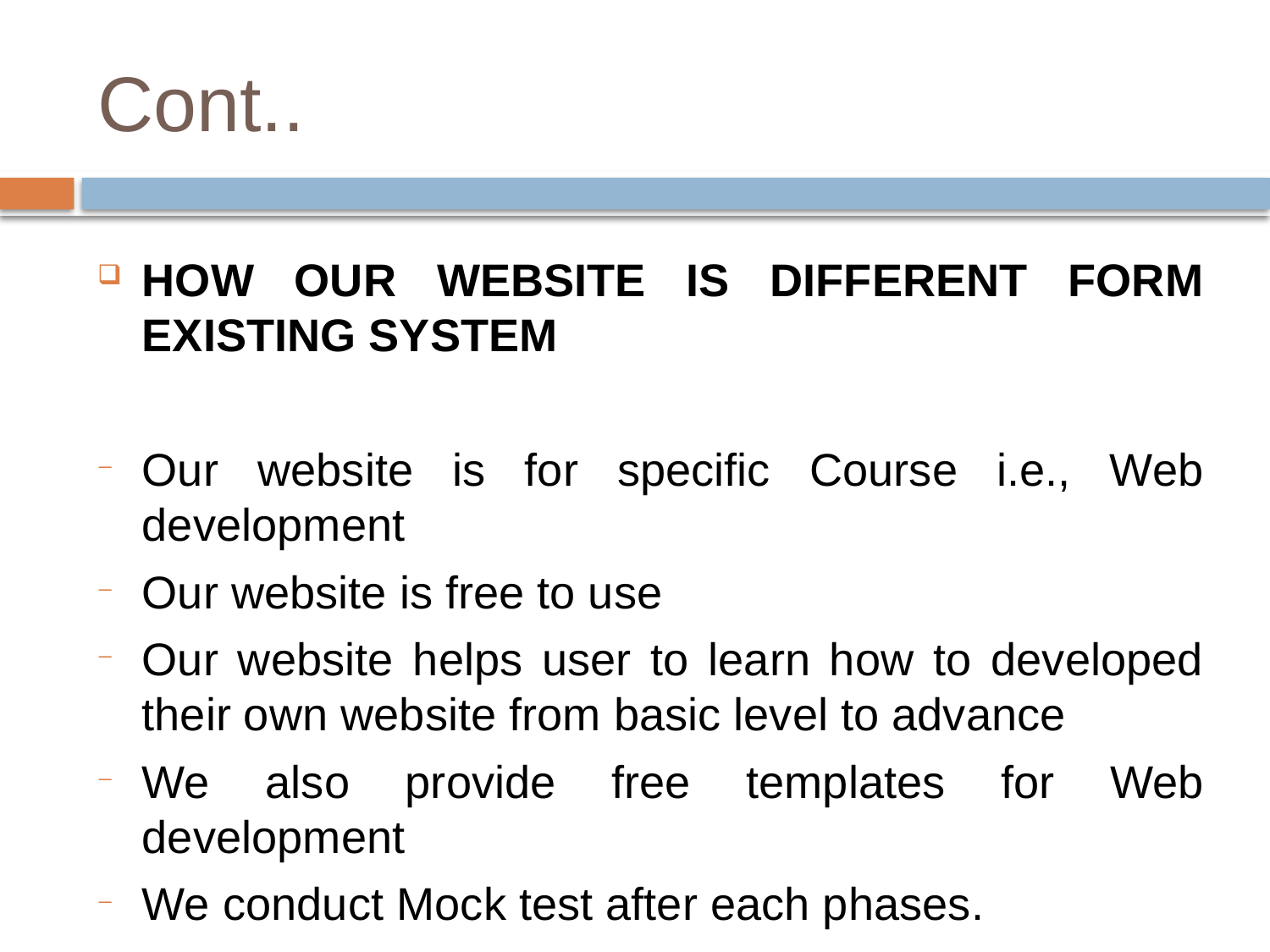

# Cont..
HOW OUR WEBSITE IS DIFFERENT FORM EXISTING SYSTEM

Our website is for specific Course i.e., Web development
Our website is free to use
Our website helps user to learn how to developed their own website from basic level to advance
We also provide free templates for Web development
We conduct Mock test after each phases.